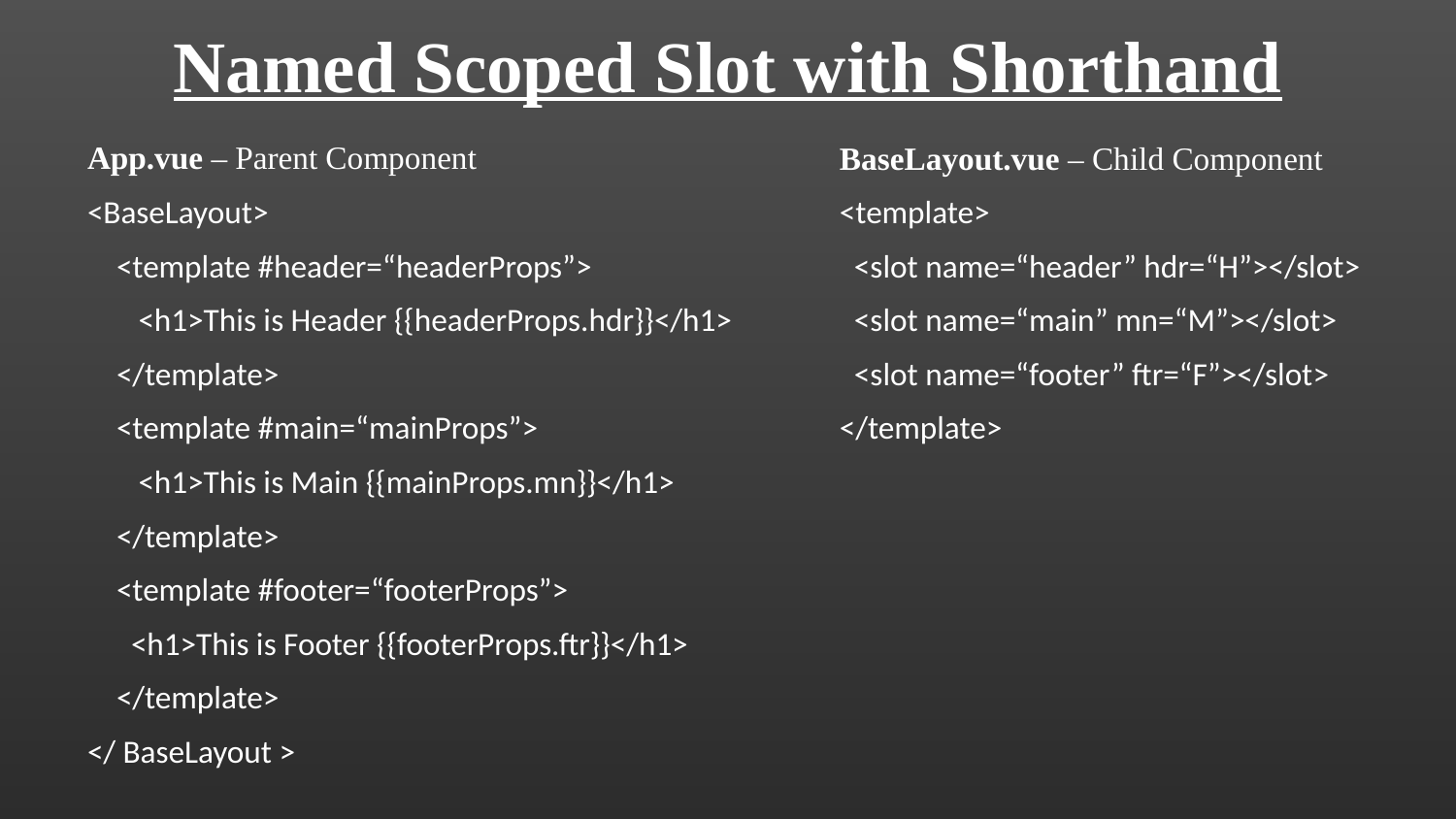

Named Scoped Slot with Shorthand
App.vue – Parent Component
<BaseLayout>
    <template #header=“headerProps”>
       <h1>This is Header {{headerProps.hdr}}</h1>
    </template>
    <template #main=“mainProps”>
       <h1>This is Main {{mainProps.mn}}</h1>
    </template>
    <template #footer=“footerProps”>
      <h1>This is Footer {{footerProps.ftr}}</h1>
    </template>
</ BaseLayout >
BaseLayout.vue – Child Component
<template>
  <slot name=“header” hdr=“H”></slot>
  <slot name=“main” mn=“M”></slot>
  <slot name=“footer” ftr=“F”></slot>
</template>